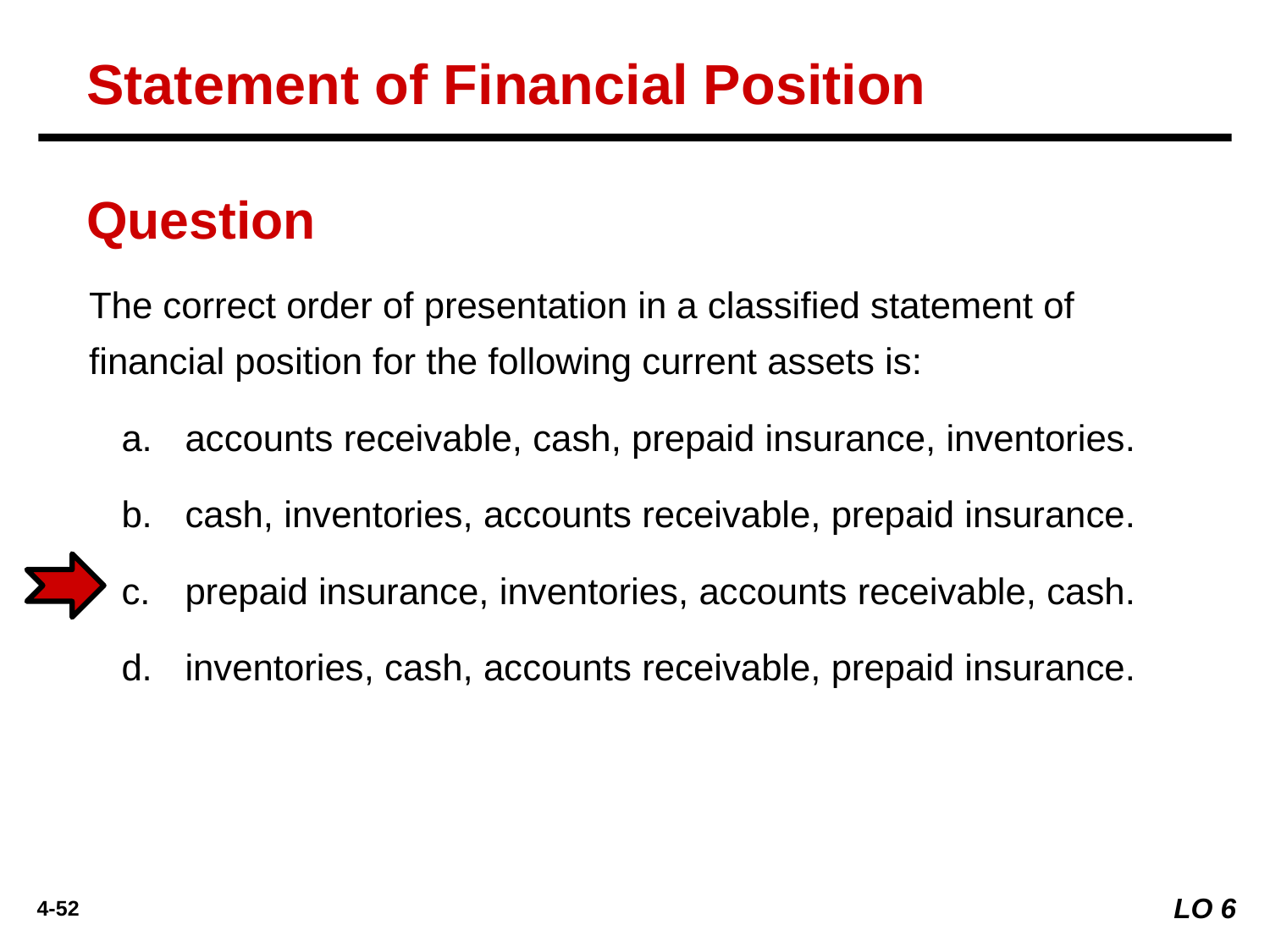

Statement of Financial Position

Question
The correct order of presentation in a classified statement of financial position for the following current assets is:
accounts receivable, cash, prepaid insurance, inventories.
cash, inventories, accounts receivable, prepaid insurance.
prepaid insurance, inventories, accounts receivable, cash.
inventories, cash, accounts receivable, prepaid insurance.

LO 6